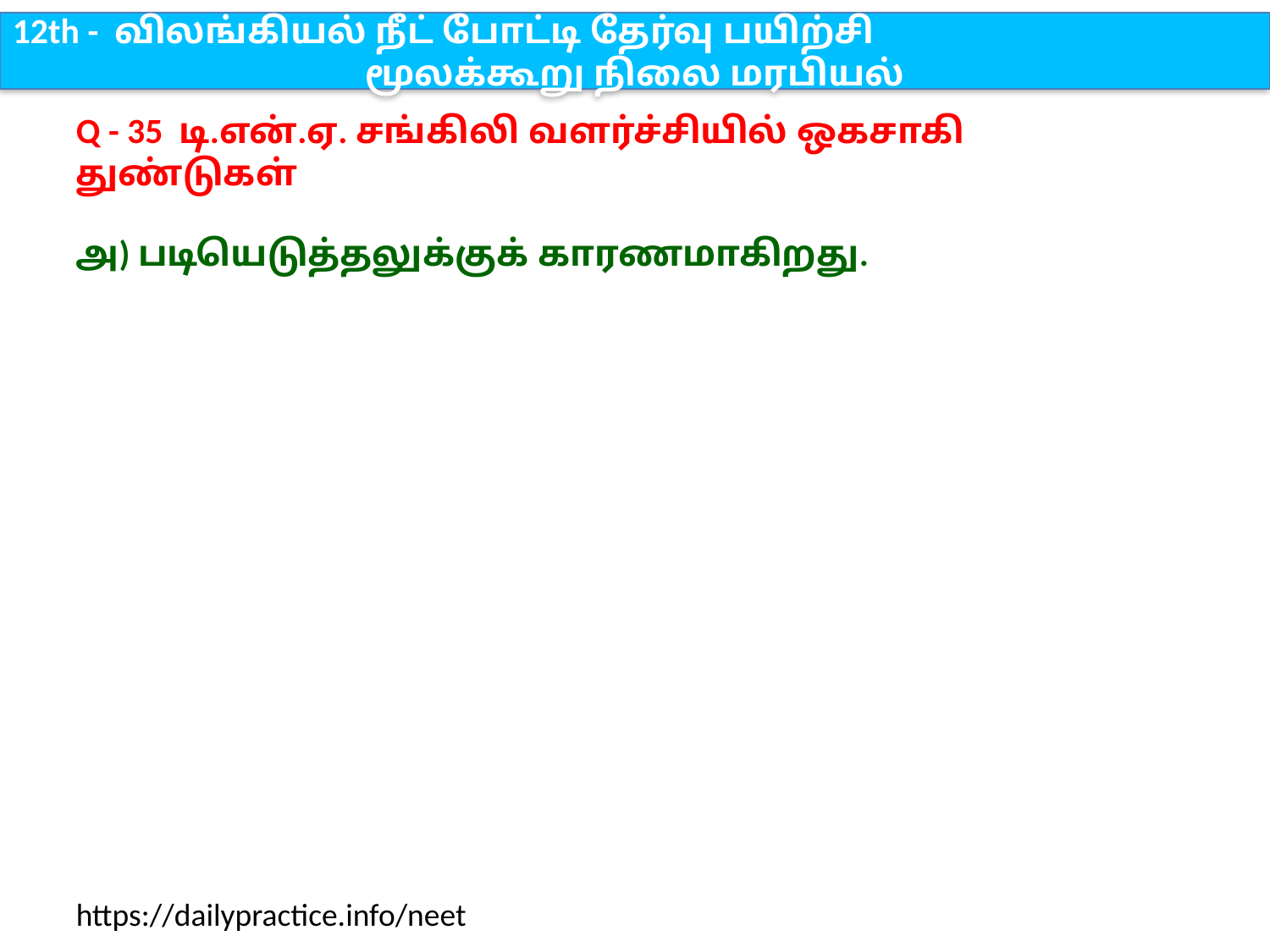

12th -  விலங்கியல் நீட் போட்டி தேர்வு பயிற்சி
மூலக்கூறு நிலை மரபியல்

Q - 35  டி.என்.ஏ. சங்கிலி வளர்ச்சியில் ஒகசாகி துண்டுகள்

அ) படியெடுத்தலுக்குக் காரணமாகிறது.
https://dailypractice.info/neet